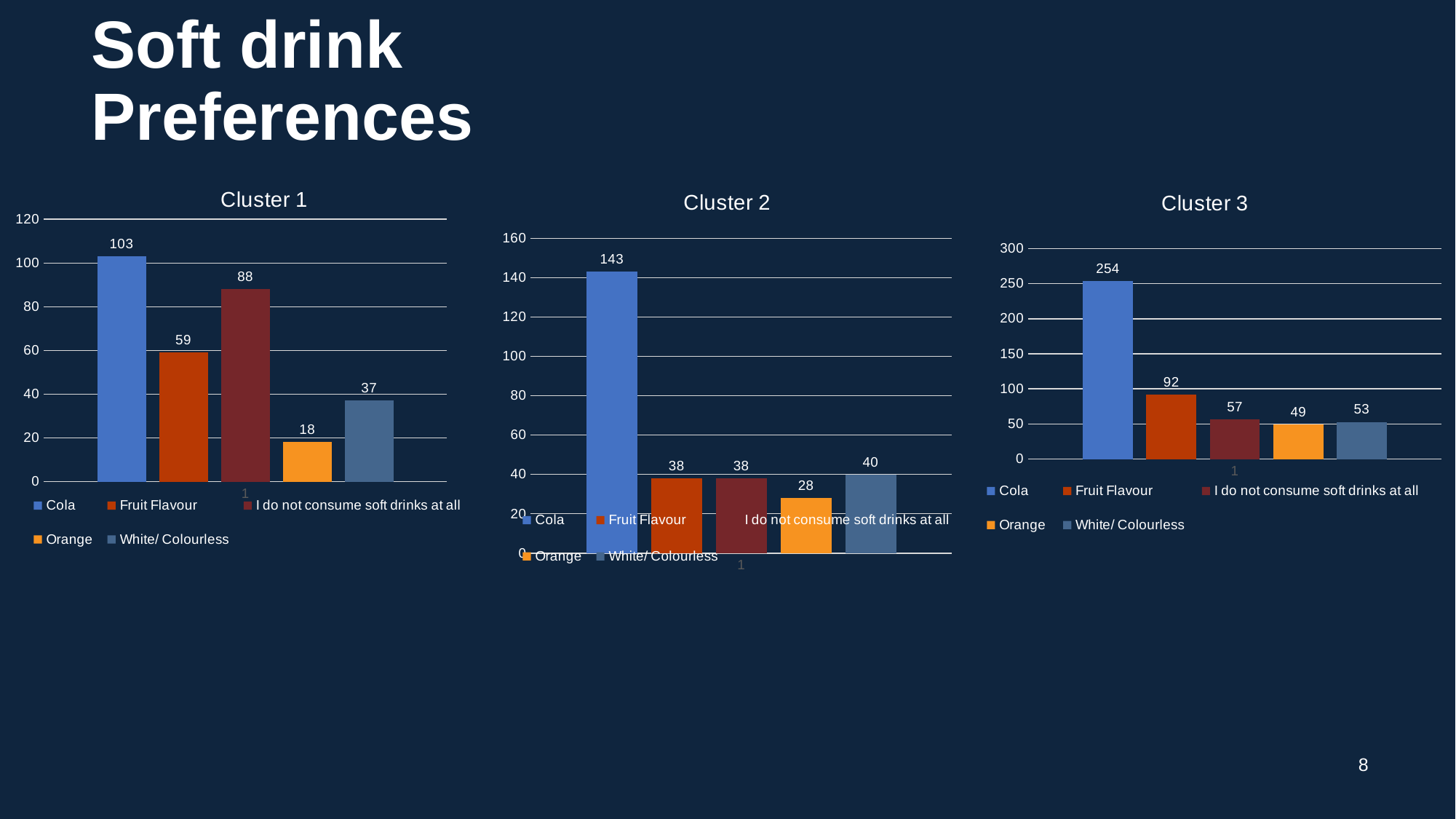

# Soft drink Preferences

### Chart: Cluster 1

| Category | Cola | Fruit Flavour | I do not consume soft drinks at all
 | Orange | White/ Colourless |
|---|---|---|---|---|---|

### Chart: Cluster 2

| Category | Cola | Fruit Flavour | I do not consume soft drinks at all
 | Orange | White/ Colourless |
|---|---|---|---|---|---|

### Chart: Cluster 3

| Category | Cola | Fruit Flavour | I do not consume soft drinks at all
 | Orange | White/ Colourless |
|---|---|---|---|---|---|
8